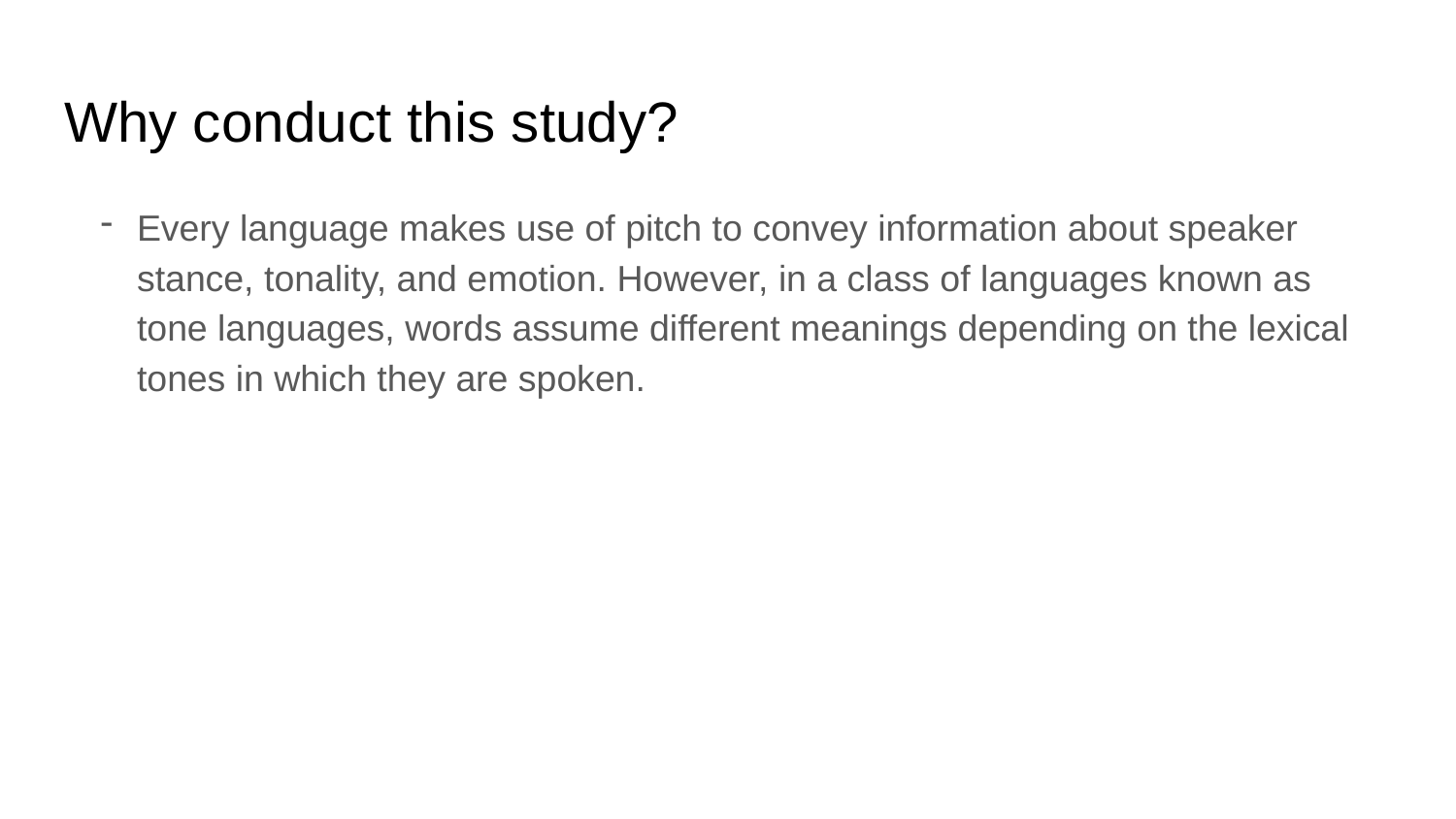

# Why conduct this study?
Every language makes use of pitch to convey information about speaker stance, tonality, and emotion. However, in a class of languages known as tone languages, words assume different meanings depending on the lexical tones in which they are spoken.